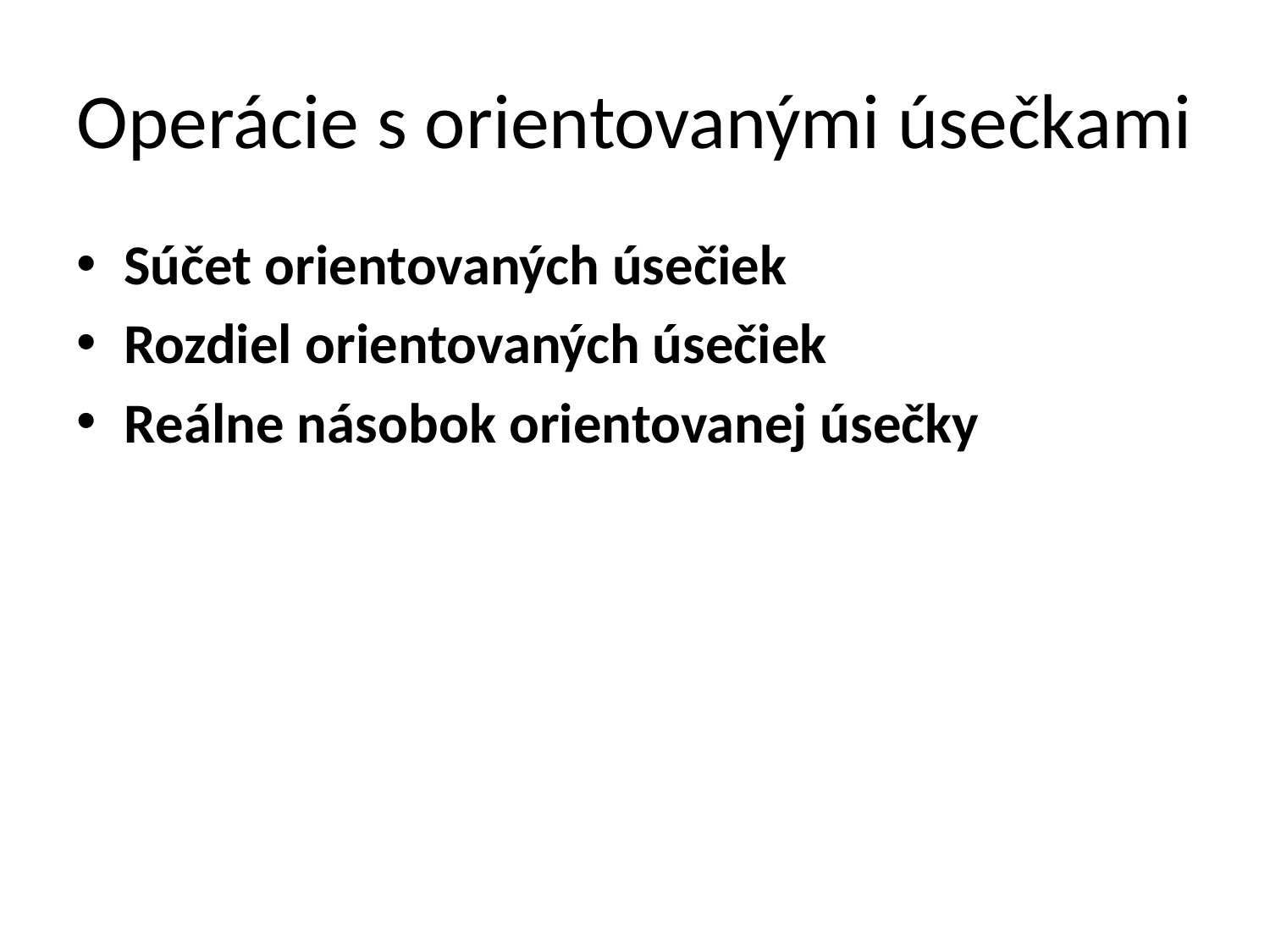

# Operácie s orientovanými úsečkami
Súčet orientovaných úsečiek
Rozdiel orientovaných úsečiek
Reálne násobok orientovanej úsečky